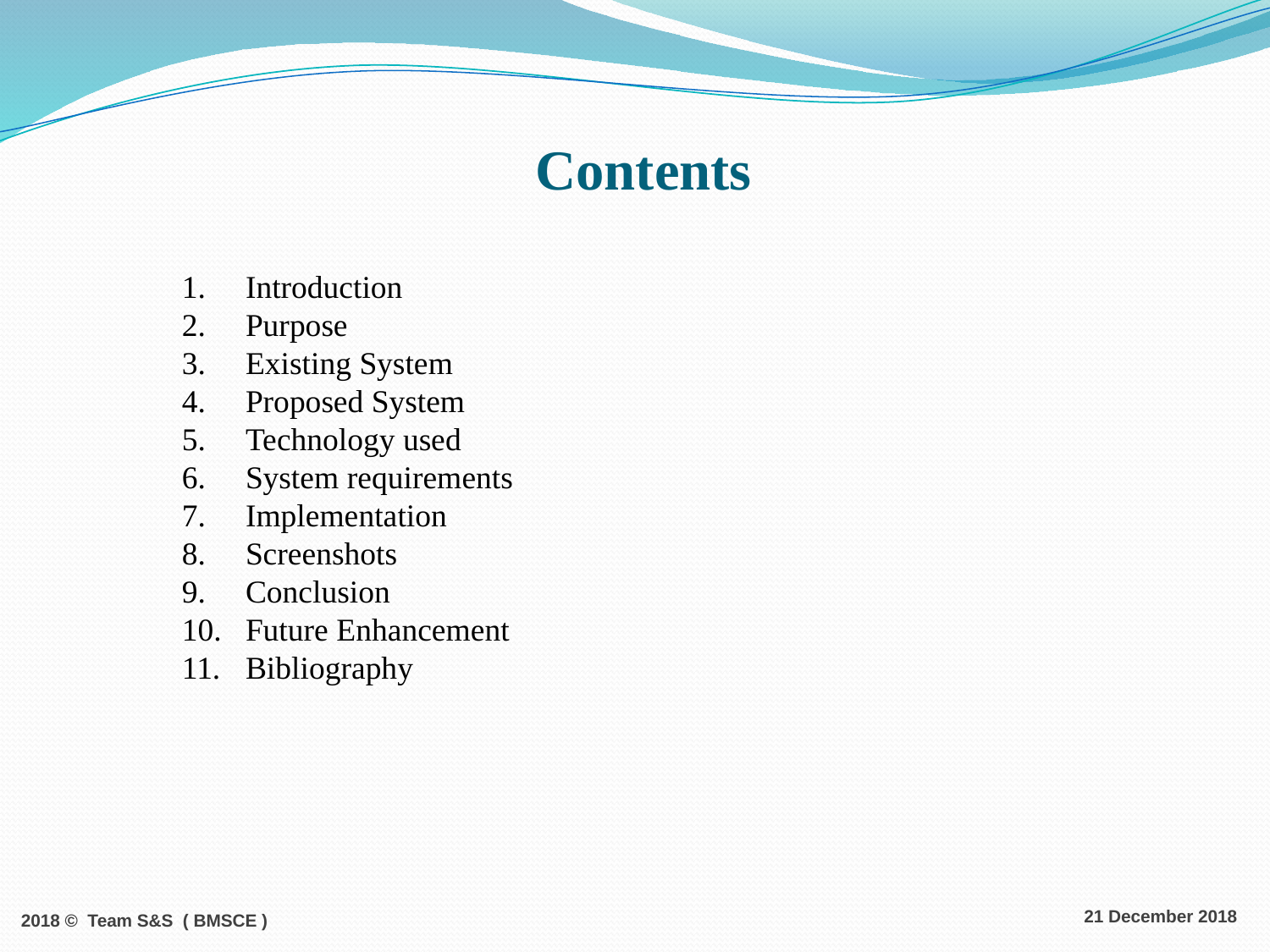

# Contents

  Introduction
  Purpose
  Existing System
  Proposed System
  Technology used
  System requirements
  Implementation
  Screenshots
  Conclusion
  Future Enhancement
  Bibliography

2018 ©  Team S&S  ( BMSCE )
21 December 2018